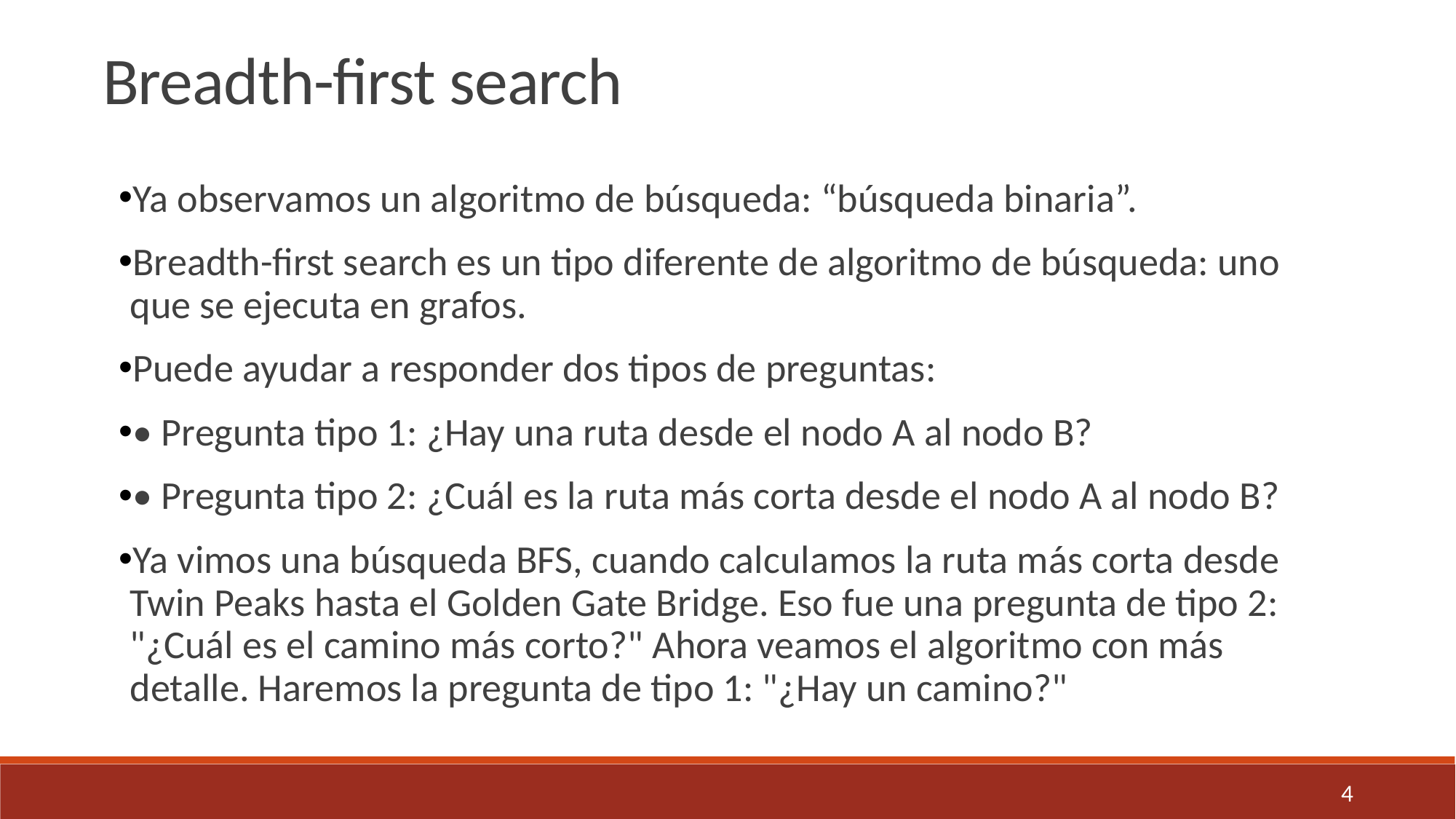

Breadth-first search
Ya observamos un algoritmo de búsqueda: “búsqueda binaria”.
Breadth-first search es un tipo diferente de algoritmo de búsqueda: uno que se ejecuta en grafos.
Puede ayudar a responder dos tipos de preguntas:
• Pregunta tipo 1: ¿Hay una ruta desde el nodo A al nodo B?
• Pregunta tipo 2: ¿Cuál es la ruta más corta desde el nodo A al nodo B?
Ya vimos una búsqueda BFS, cuando calculamos la ruta más corta desde Twin Peaks hasta el Golden Gate Bridge. Eso fue una pregunta de tipo 2: "¿Cuál es el camino más corto?" Ahora veamos el algoritmo con más detalle. Haremos la pregunta de tipo 1: "¿Hay un camino?"
4